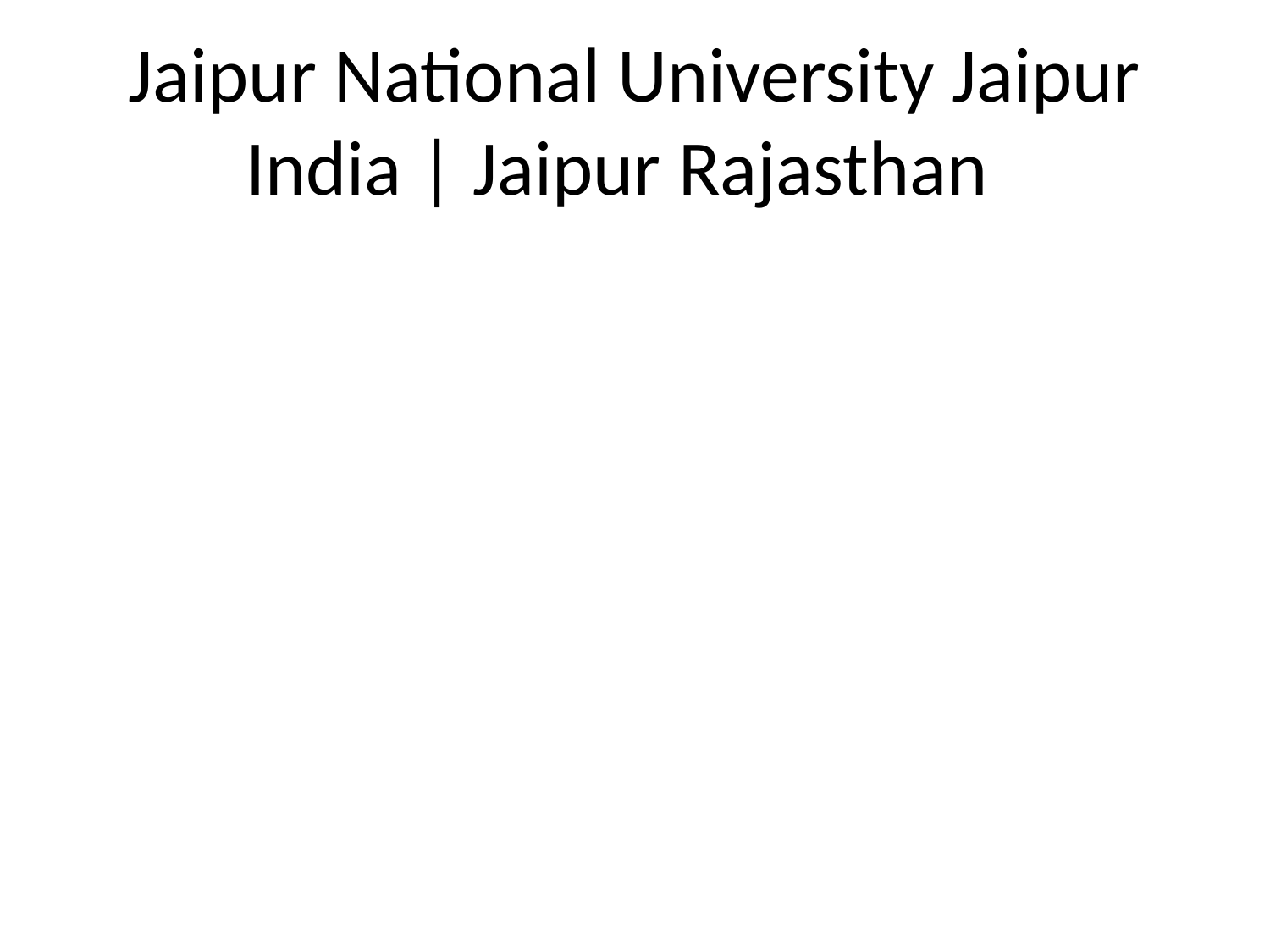

# Jaipur National University Jaipur India | Jaipur Rajasthan